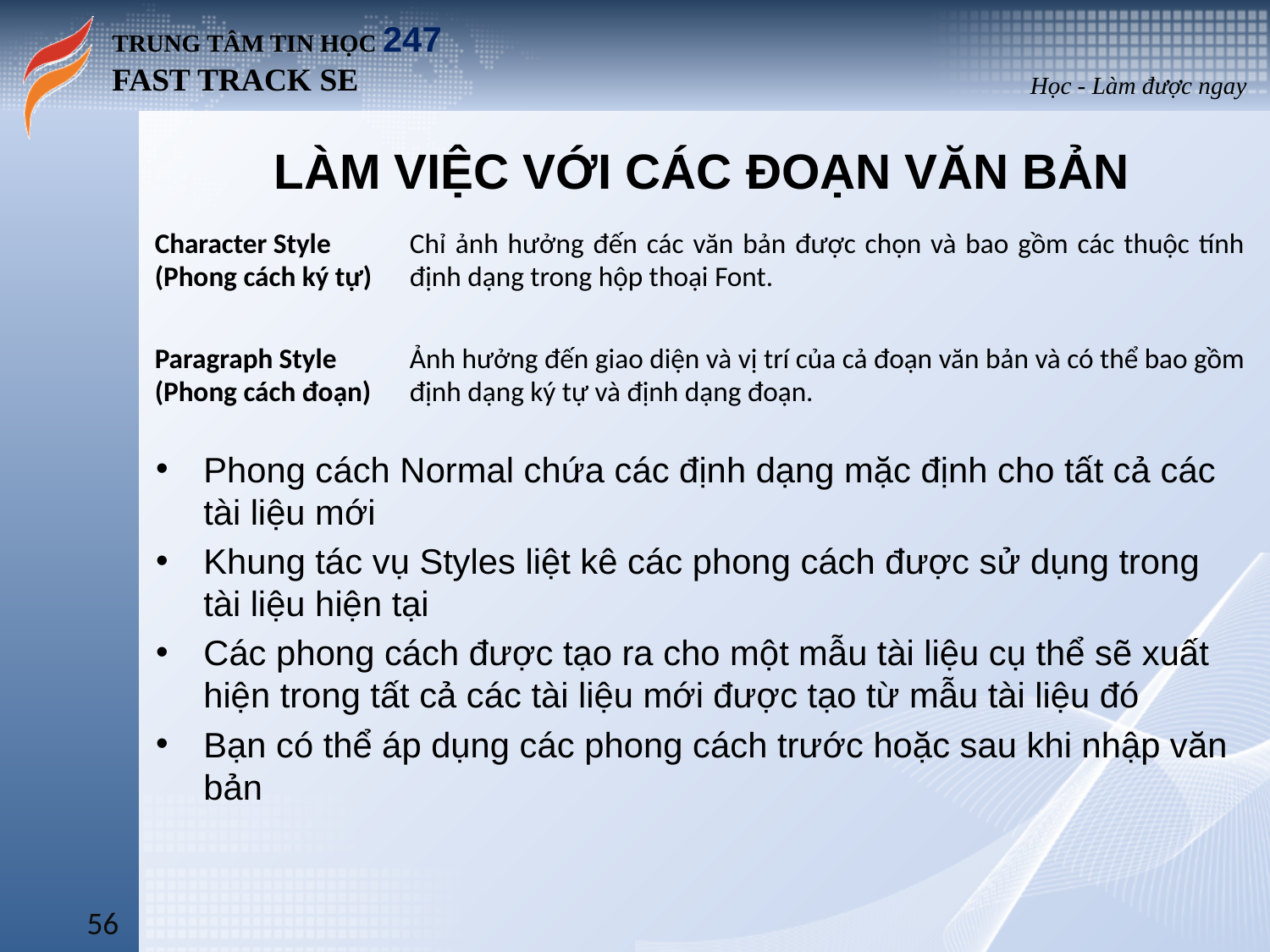

# Làm việc với các Đoạn văn bản
| Character Style (Phong cách ký tự) | Chỉ ảnh hưởng đến các văn bản được chọn và bao gồm các thuộc tính định dạng trong hộp thoại Font. |
| --- | --- |
| Paragraph Style (Phong cách đoạn) | Ảnh hưởng đến giao diện và vị trí của cả đoạn văn bản và có thể bao gồm định dạng ký tự và định dạng đoạn. |

Phong cách Normal chứa các định dạng mặc định cho tất cả các tài liệu mới
Khung tác vụ Styles liệt kê các phong cách được sử dụng trong tài liệu hiện tại
Các phong cách được tạo ra cho một mẫu tài liệu cụ thể sẽ xuất hiện trong tất cả các tài liệu mới được tạo từ mẫu tài liệu đó
Bạn có thể áp dụng các phong cách trước hoặc sau khi nhập văn bản